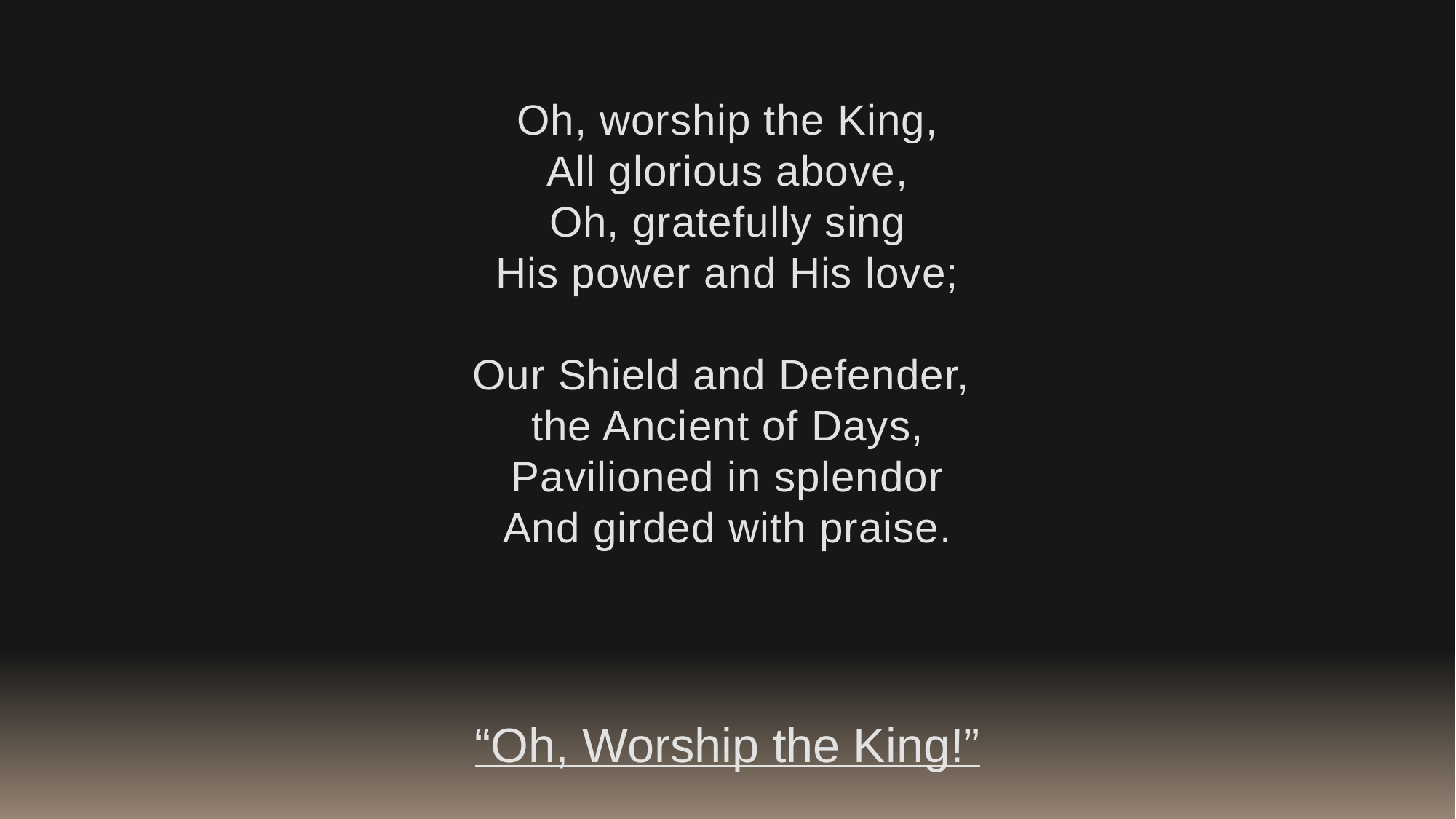

Oh, worship the King,
All glorious above,
Oh, gratefully sing
His power and His love;

Our Shield and Defender,
the Ancient of Days,
Pavilioned in splendor
And girded with praise.

“Oh, Worship the King!”